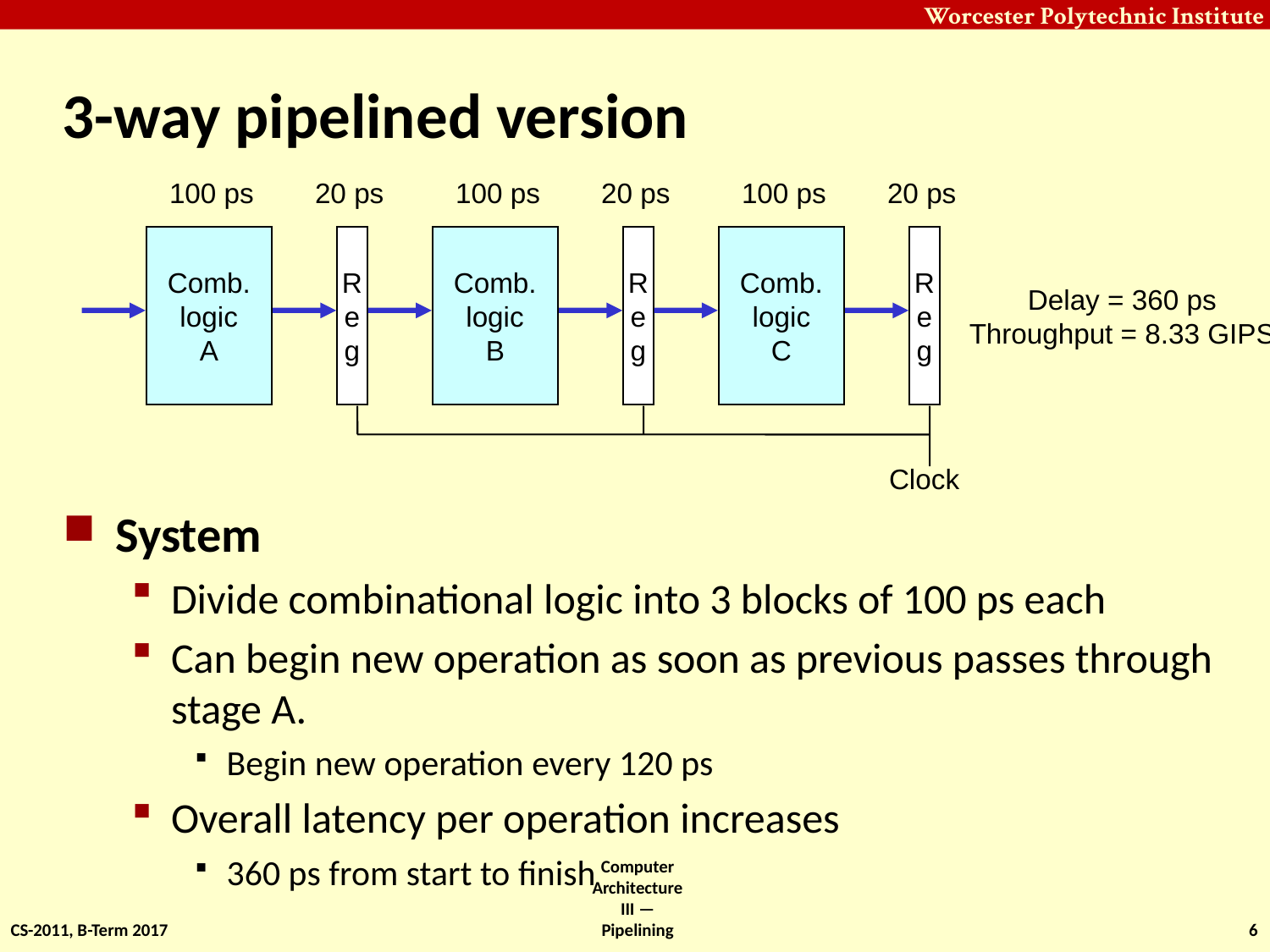

# 3-way pipelined version
100 ps
20 ps
100 ps
20 ps
100 ps
20 ps
Comb.
logic
A
R
e
g
Comb.
logic
B
R
e
g
Comb.
logic
C
R
e
g
Delay = 360 ps
Throughput = 8.33 GIPS

Clock
System
Divide combinational logic into 3 blocks of 100 ps each
Can begin new operation as soon as previous passes through stage A.
Begin new operation every 120 ps
Overall latency per operation increases
360 ps from start to finish
CS-2011, B-Term 2017
Computer Architecture III — Pipelining
6